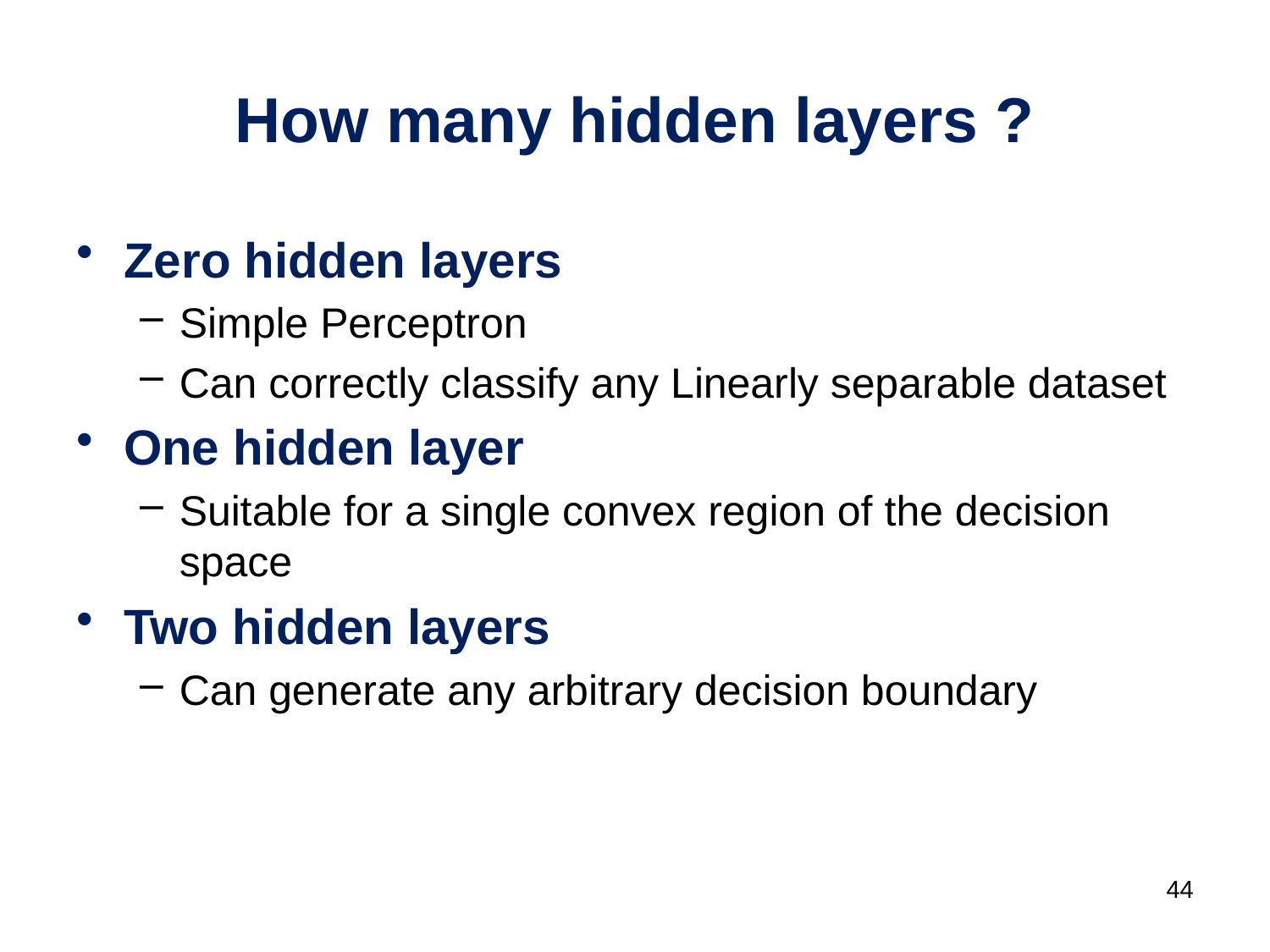

# How many hidden layers ?
Zero hidden layers
Simple Perceptron
Can correctly classify any Linearly separable dataset
One hidden layer
Suitable for a single convex region of the decision space
Two hidden layers
Can generate any arbitrary decision boundary
44